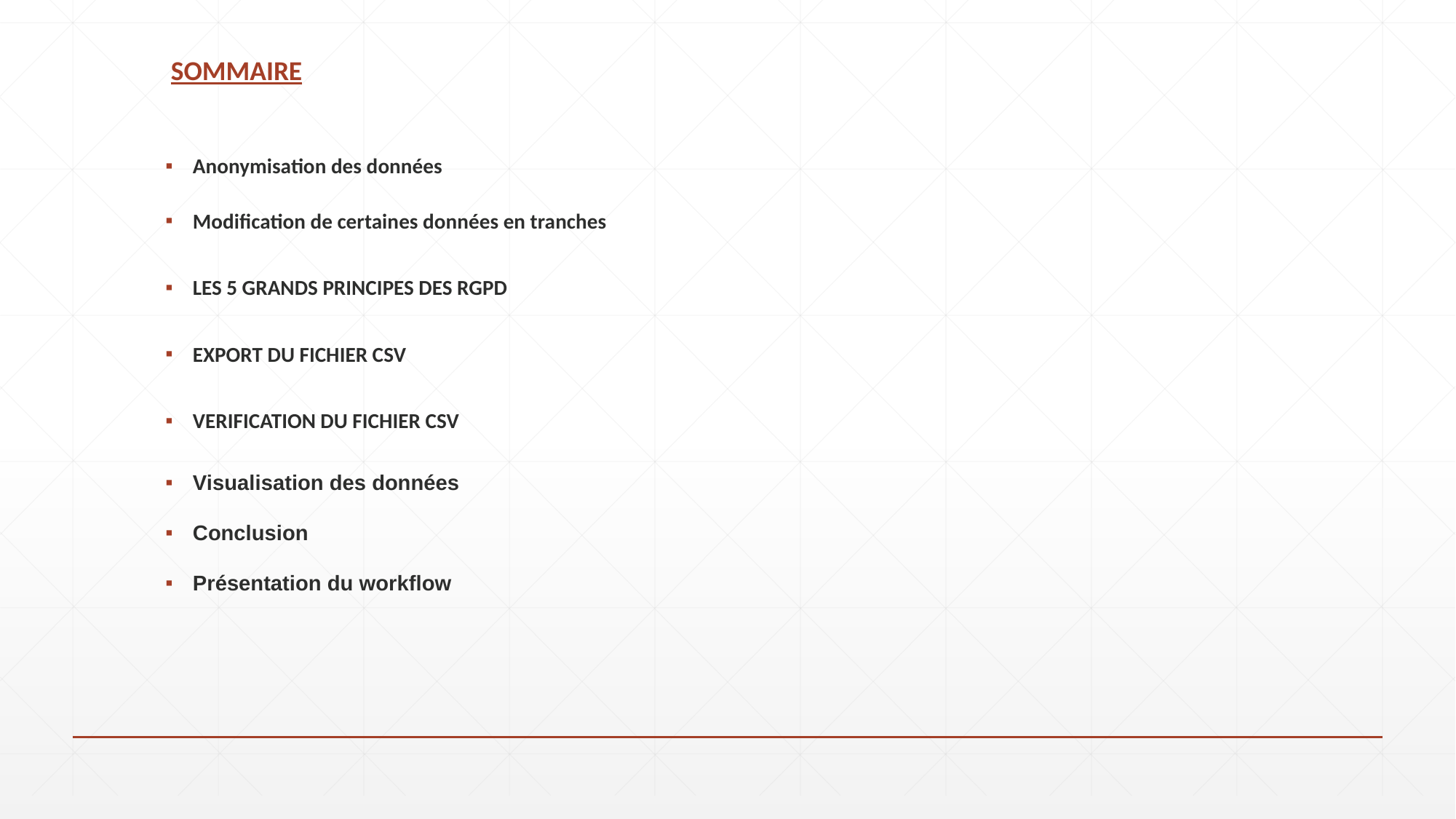

# SOMMAIRE
Anonymisation des données
Modification de certaines données en tranches
LES 5 GRANDS PRINCIPES DES RGPD
EXPORT DU FICHIER CSV
VERIFICATION DU FICHIER CSV
Visualisation des données
Conclusion
Présentation du workflow